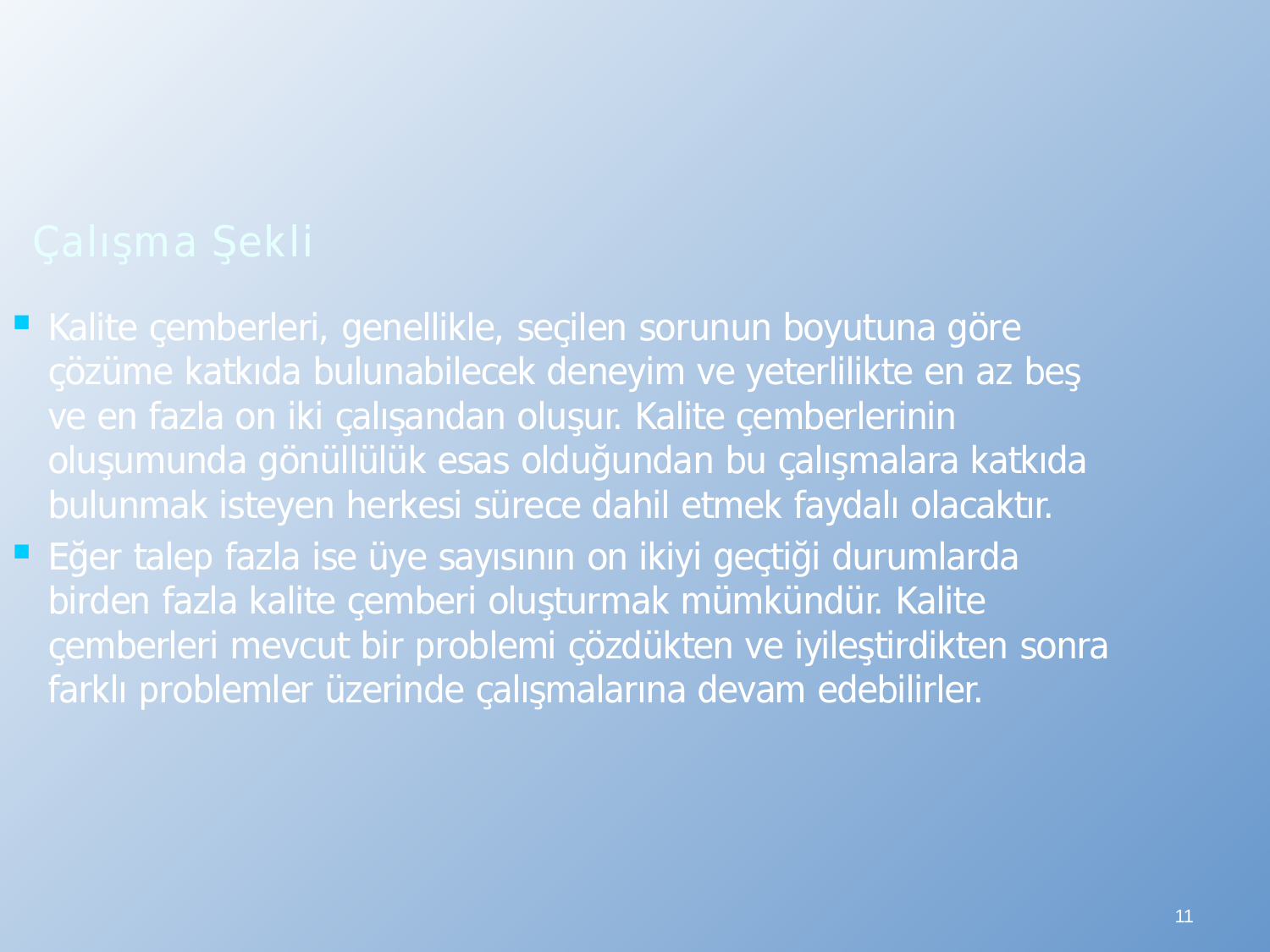

# Çalışma Şekli
Kalite çemberleri, genellikle, seçilen sorunun boyutuna göre çözüme katkıda bulunabilecek deneyim ve yeterlilikte en az beş ve en fazla on iki çalışandan oluşur. Kalite çemberlerinin oluşumunda gönüllülük esas olduğundan bu çalışmalara katkıda bulunmak isteyen herkesi sürece dahil etmek faydalı olacaktır.
Eğer talep fazla ise üye sayısının on ikiyi geçtiği durumlarda birden fazla kalite çemberi oluşturmak mümkündür. Kalite çemberleri mevcut bir problemi çözdükten ve iyileştirdikten sonra farklı problemler üzerinde çalışmalarına devam edebilirler.
11